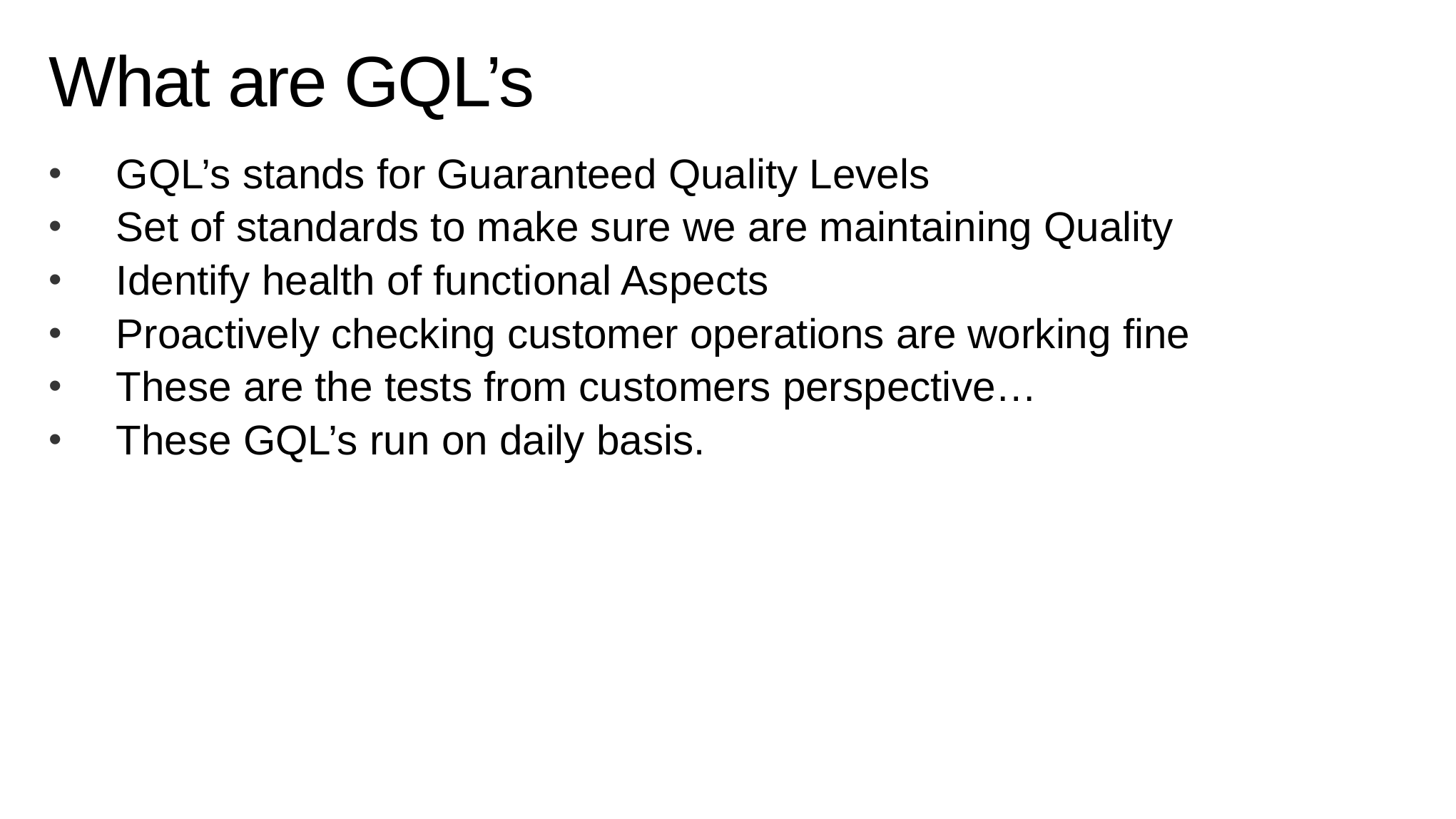

# What are GQL’s
GQL’s stands for Guaranteed Quality Levels
Set of standards to make sure we are maintaining Quality
Identify health of functional Aspects
Proactively checking customer operations are working fine
These are the tests from customers perspective…
These GQL’s run on daily basis.